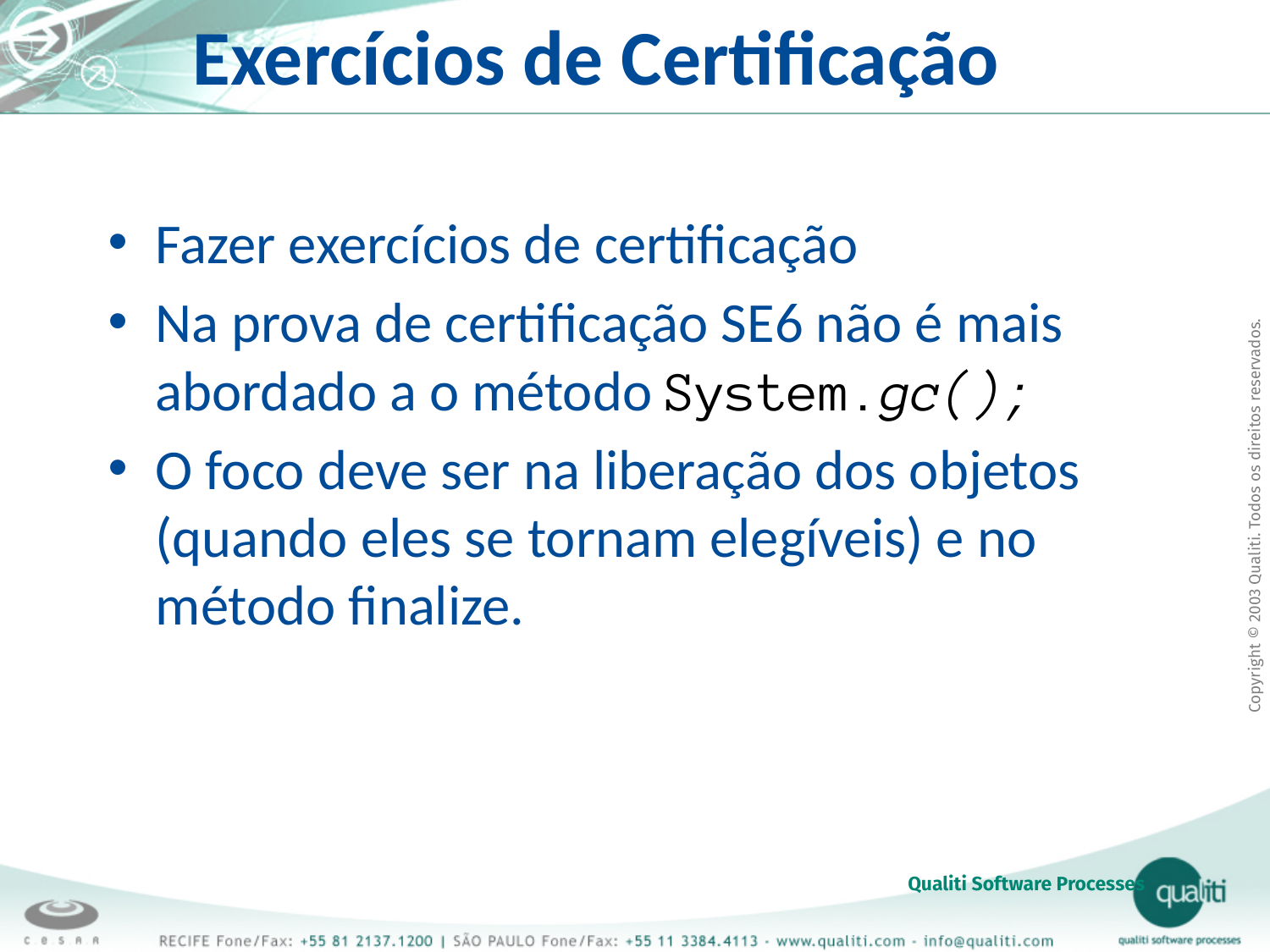

# Exercícios de Certificação
Fazer exercícios de certificação
Na prova de certificação SE6 não é mais abordado a o método System.gc();
O foco deve ser na liberação dos objetos (quando eles se tornam elegíveis) e no método finalize.